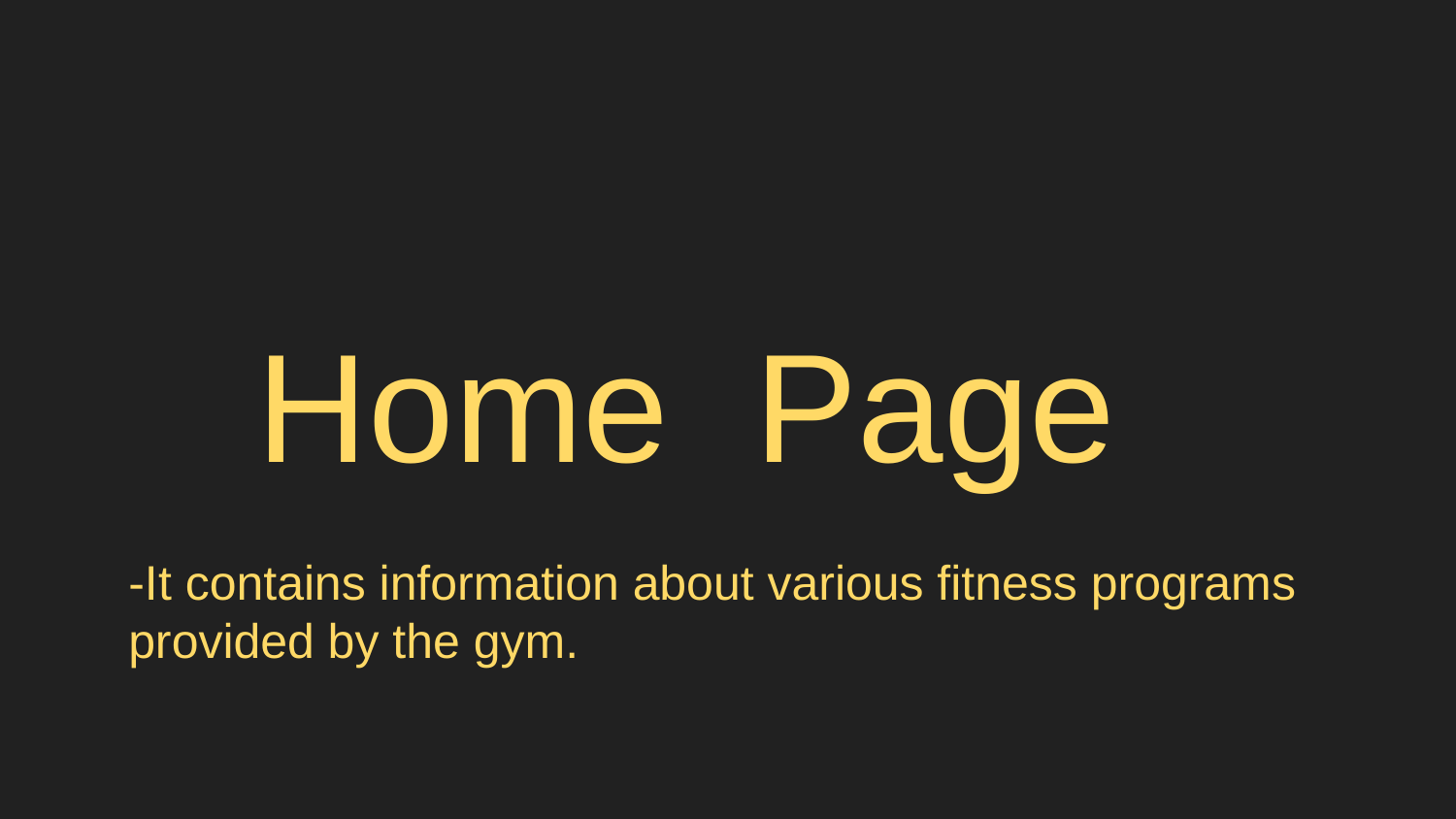

# Home  Page

-It contains information about various fitness programs provided by the gym.